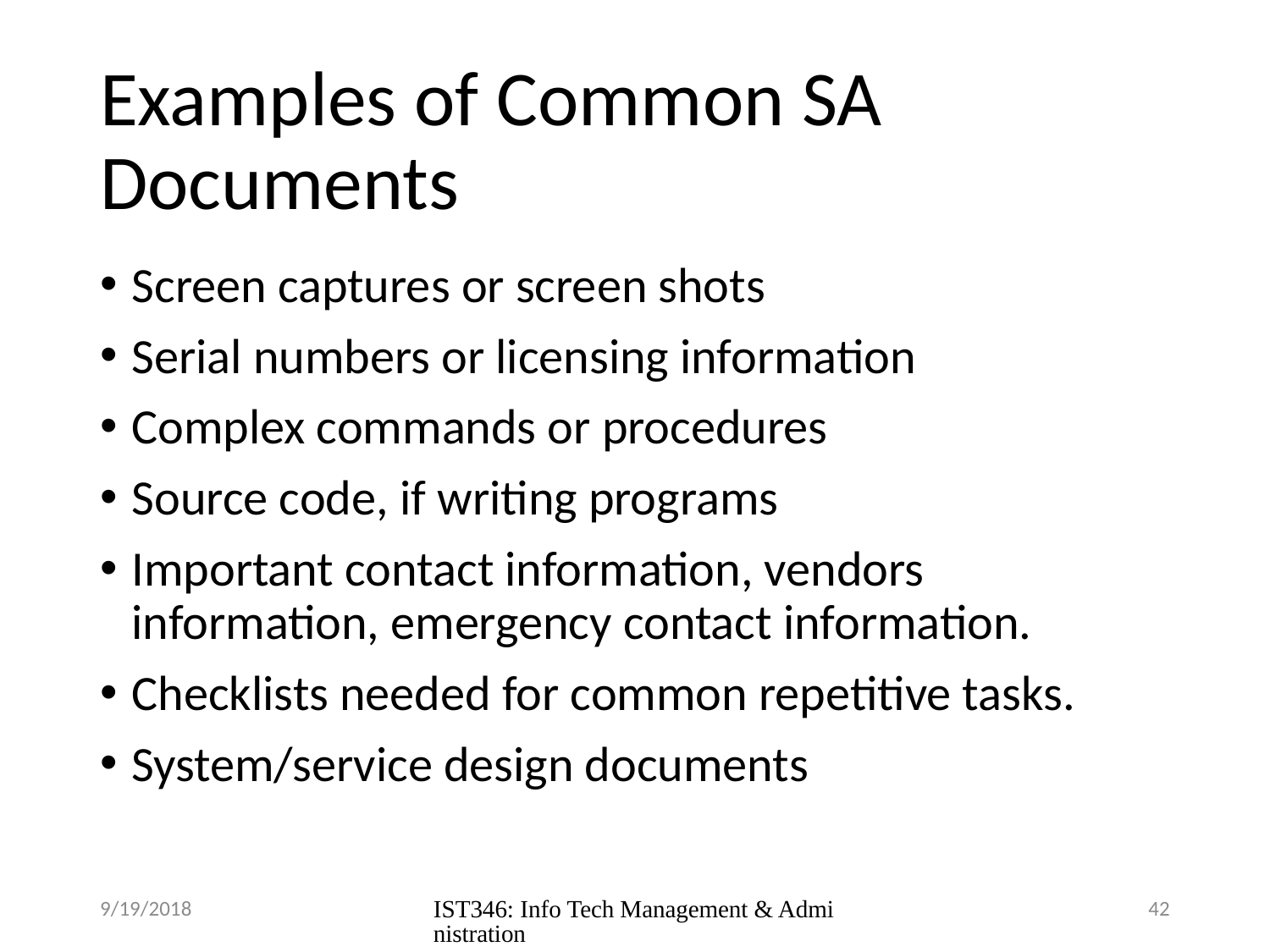

# Examples of Common SA Documents
Screen captures or screen shots
Serial numbers or licensing information
Complex commands or procedures
Source code, if writing programs
Important contact information, vendors information, emergency contact information.
Checklists needed for common repetitive tasks.
System/service design documents
9/19/2018
IST346: Info Tech Management & Administration
42